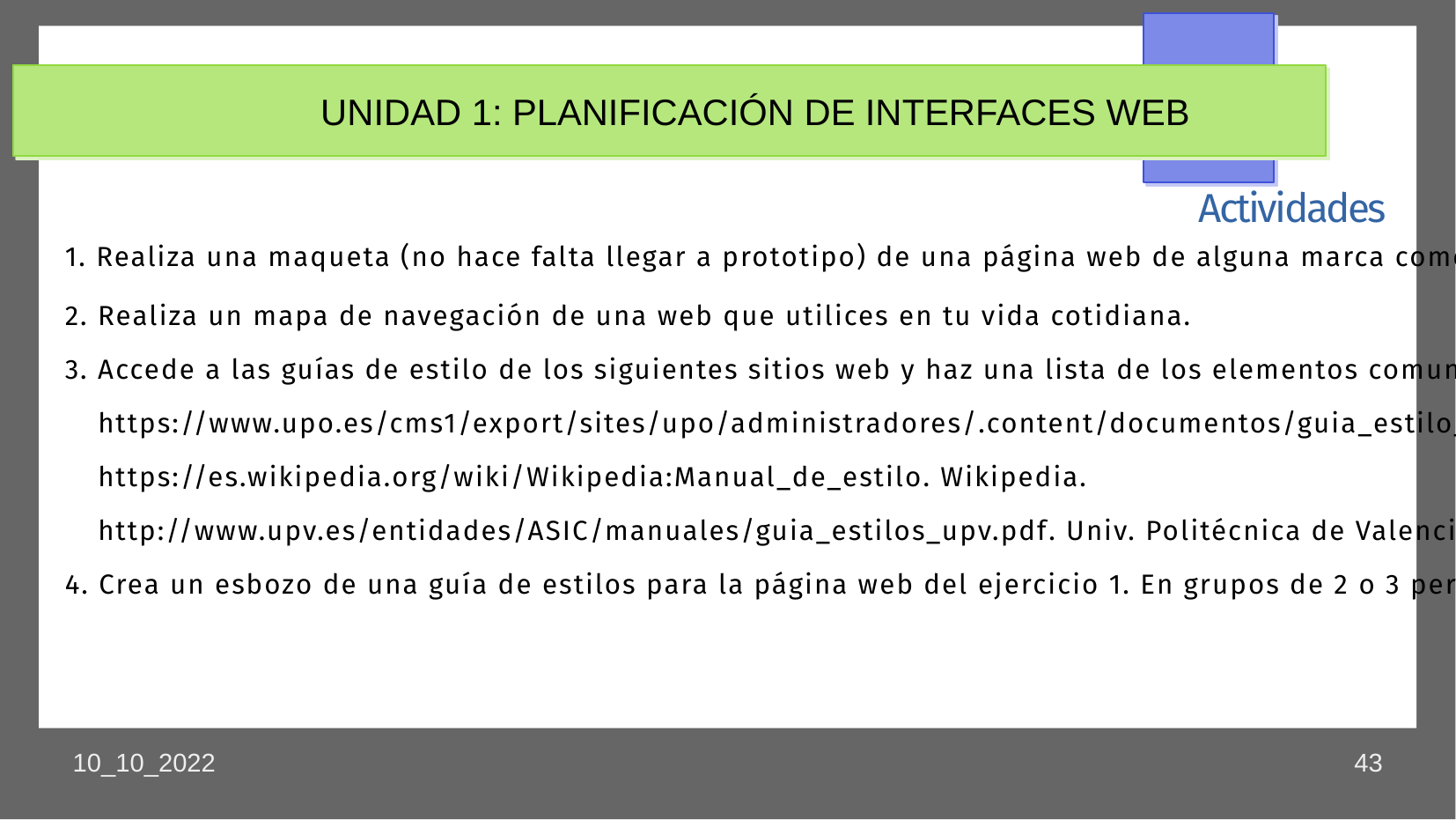

UNIDAD 1: PLANIFICACIÓN DE INTERFACES WEB

Actividades

1. Realiza una maqueta (no hace falta llegar a prototipo) de una página web de alguna marca comercial que quieras promocionar. En grupos de 2 o 3 personas.
2. Realiza un mapa de navegación de una web que utilices en tu vida cotidiana.
3. Accede a las guías de estilo de los siguientes sitios web y haz una lista de los elementos comunes que reflejan todas ellas.
https://www.upo.es/cms1/export/sites/upo/administradores/.content/documentos/guia_estilo_web/guia_estilo_web_upo.pdf. Universidad Pablo Olavide.
https://es.wikipedia.org/wiki/Wikipedia:Manual_de_estilo. Wikipedia.
http://www.upv.es/entidades/ASIC/manuales/guia_estilos_upv.pdf. Univ. Politécnica de Valencia.
4. Crea un esbozo de una guía de estilos para la página web del ejercicio 1. En grupos de 2 o 3 personas.

10_10_2022
43